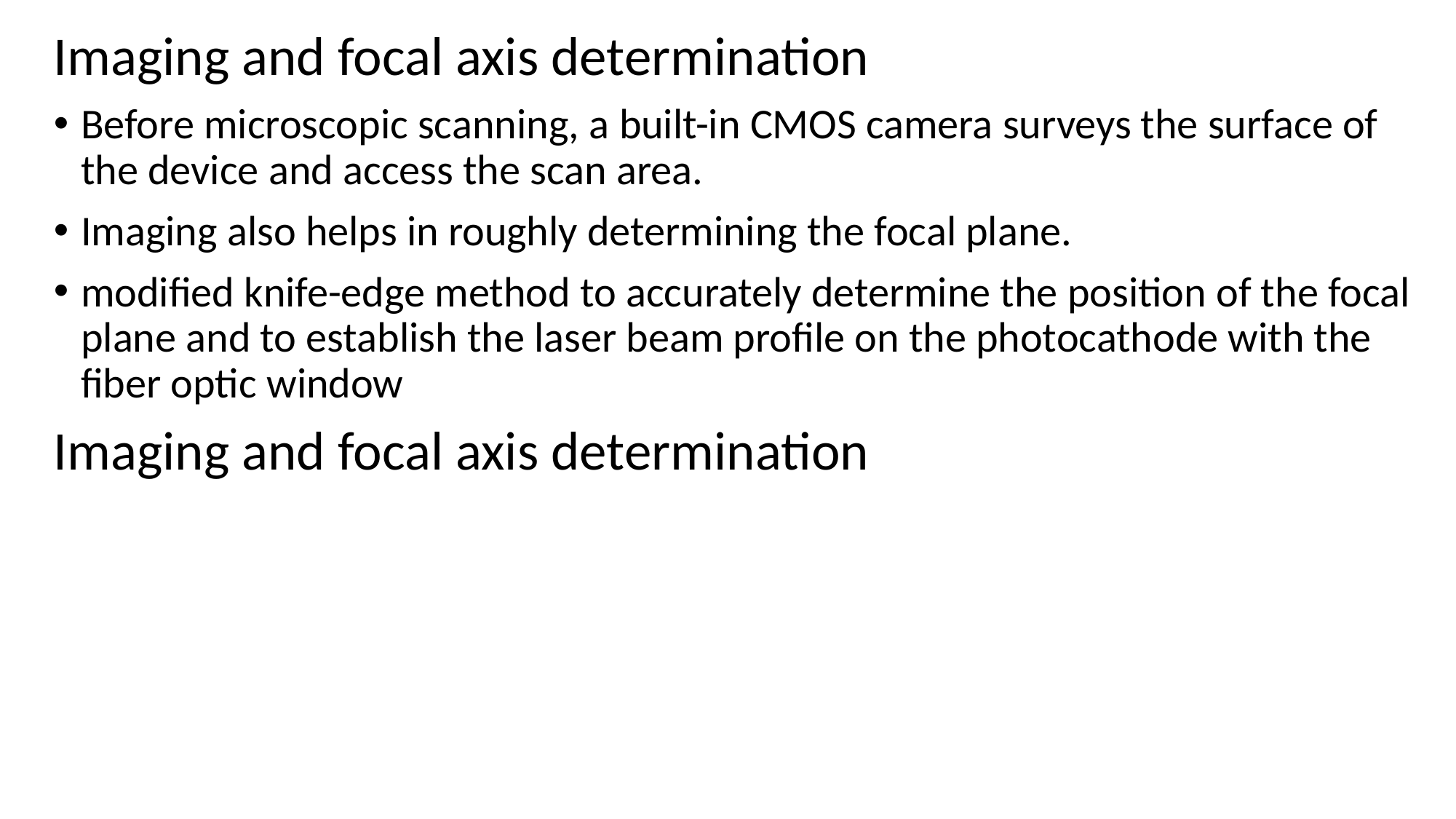

Imaging and focal axis determination
Before microscopic scanning, a built-in CMOS camera surveys the surface of the device and access the scan area.
Imaging also helps in roughly determining the focal plane.
modiﬁed knife-edge method to accurately determine the position of the focal plane and to establish the laser beam proﬁle on the photocathode with the ﬁber optic window
Imaging and focal axis determination